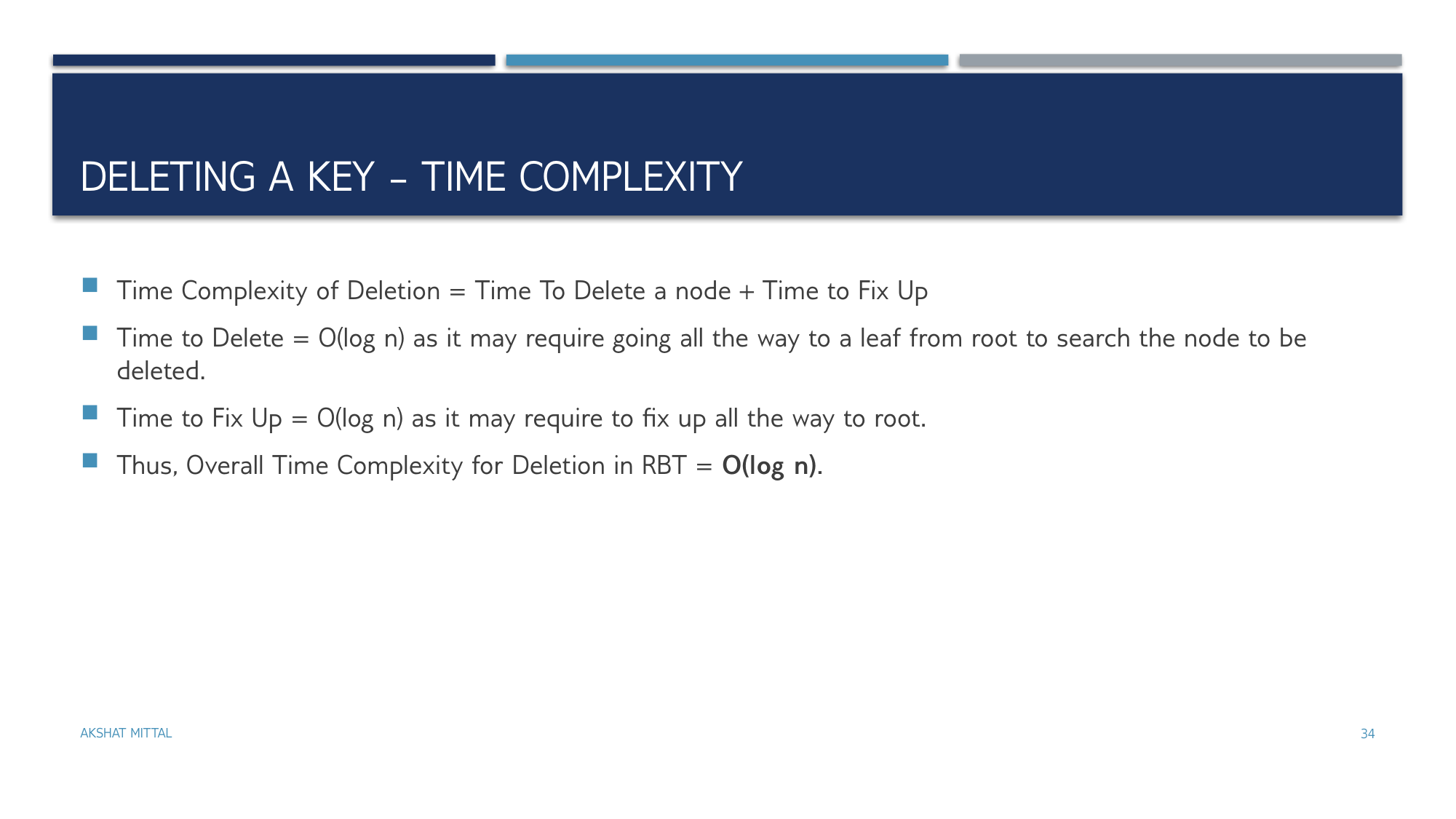

# deleting a key – Time complexity
Time Complexity of Deletion = Time To Delete a node + Time to Fix Up
Time to Delete = O(log n) as it may require going all the way to a leaf from root to search the node to be deleted.
Time to Fix Up = O(log n) as it may require to fix up all the way to root.
Thus, Overall Time Complexity for Deletion in RBT = O(log n).
Akshat Mittal
34